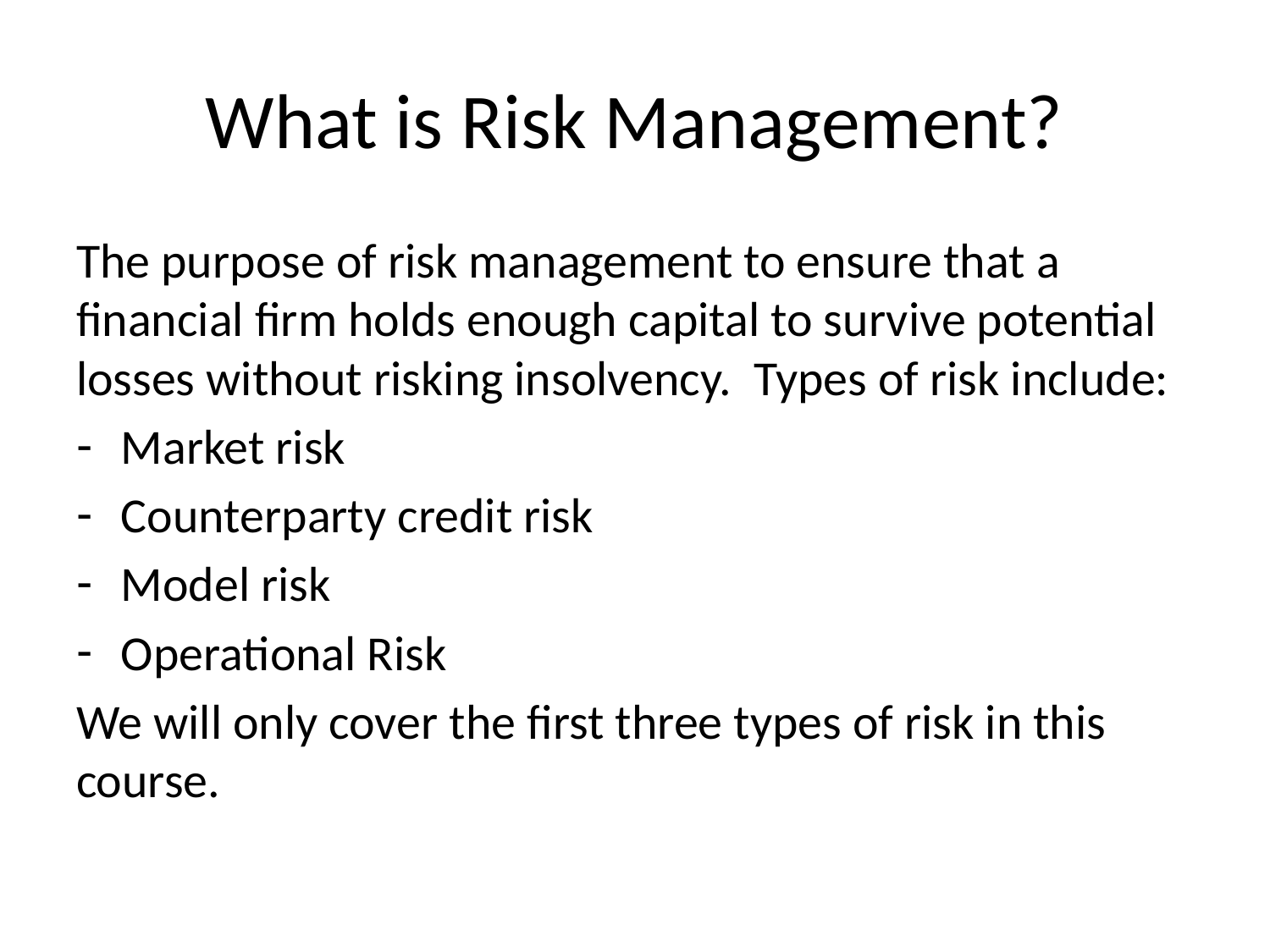

# What is Risk Management?
The purpose of risk management to ensure that a financial firm holds enough capital to survive potential losses without risking insolvency.  Types of risk include:
Market risk
Counterparty credit risk
Model risk
Operational Risk
We will only cover the first three types of risk in this course.